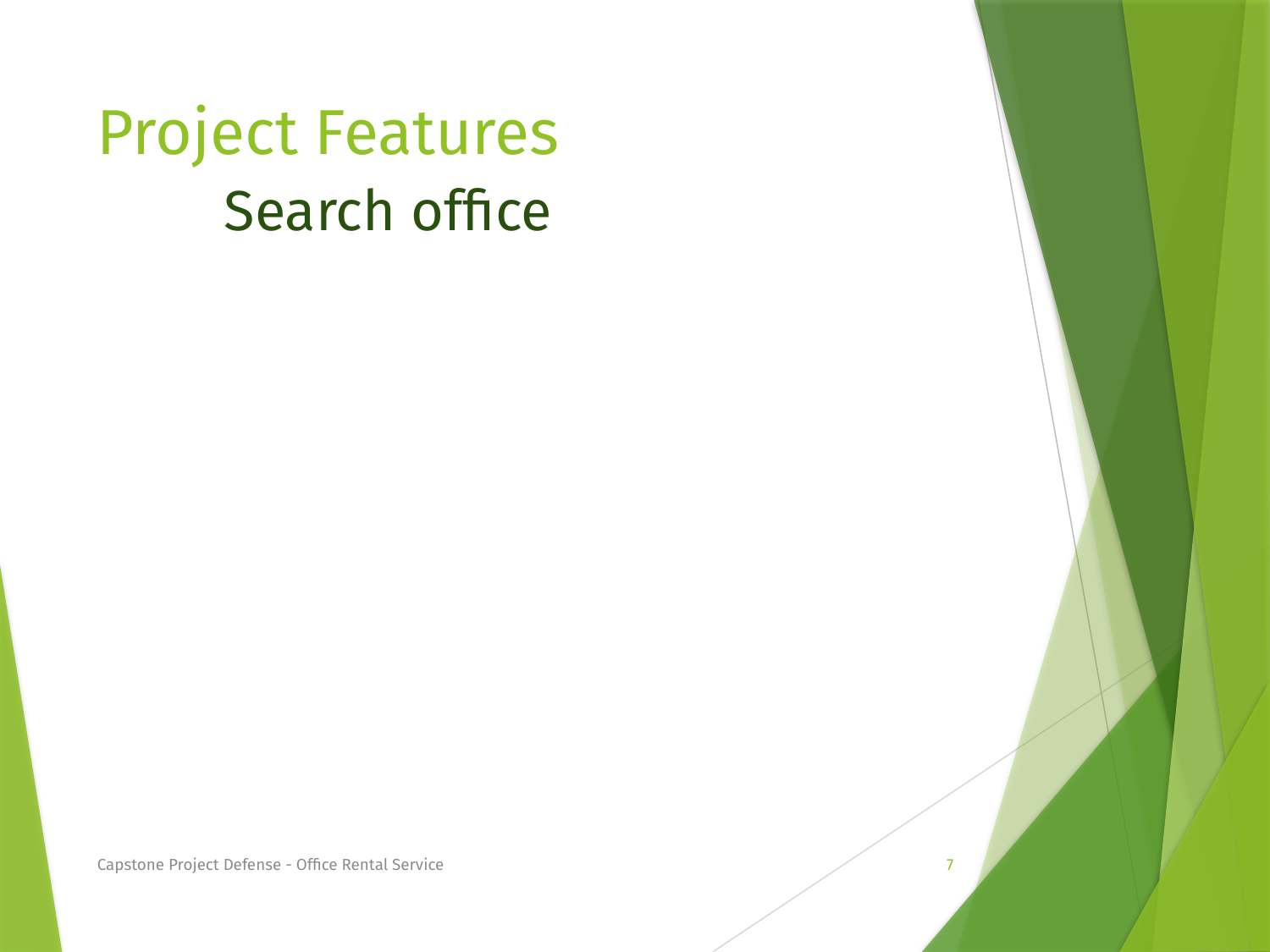

# Project Features Search office

Capstone Project Defense - Office Rental Service
7